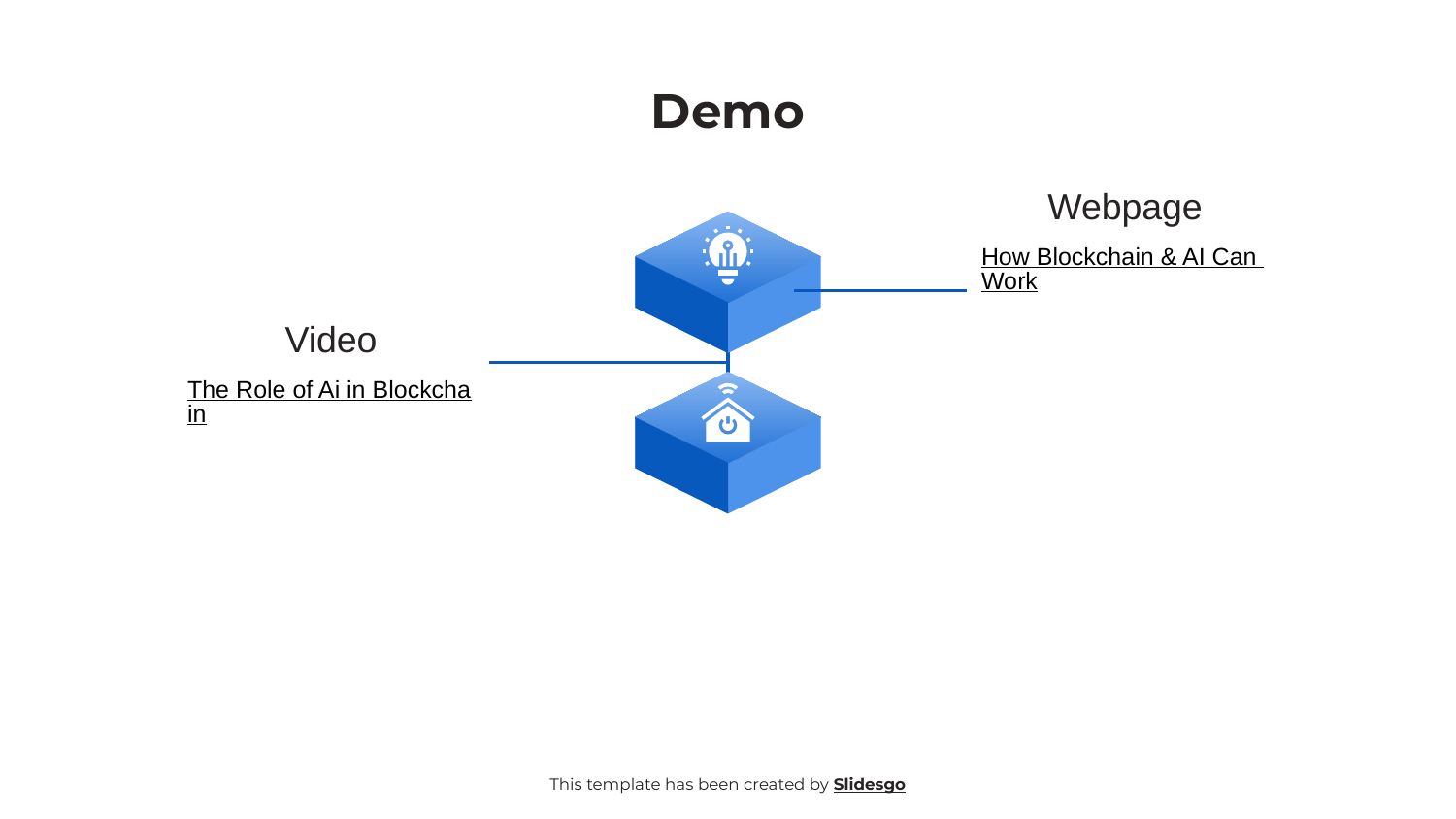

# Demo
Webpage

How Blockchain & AI Can Work
Video
The Role of Ai in Blockchain

This template has been created by Slidesgo